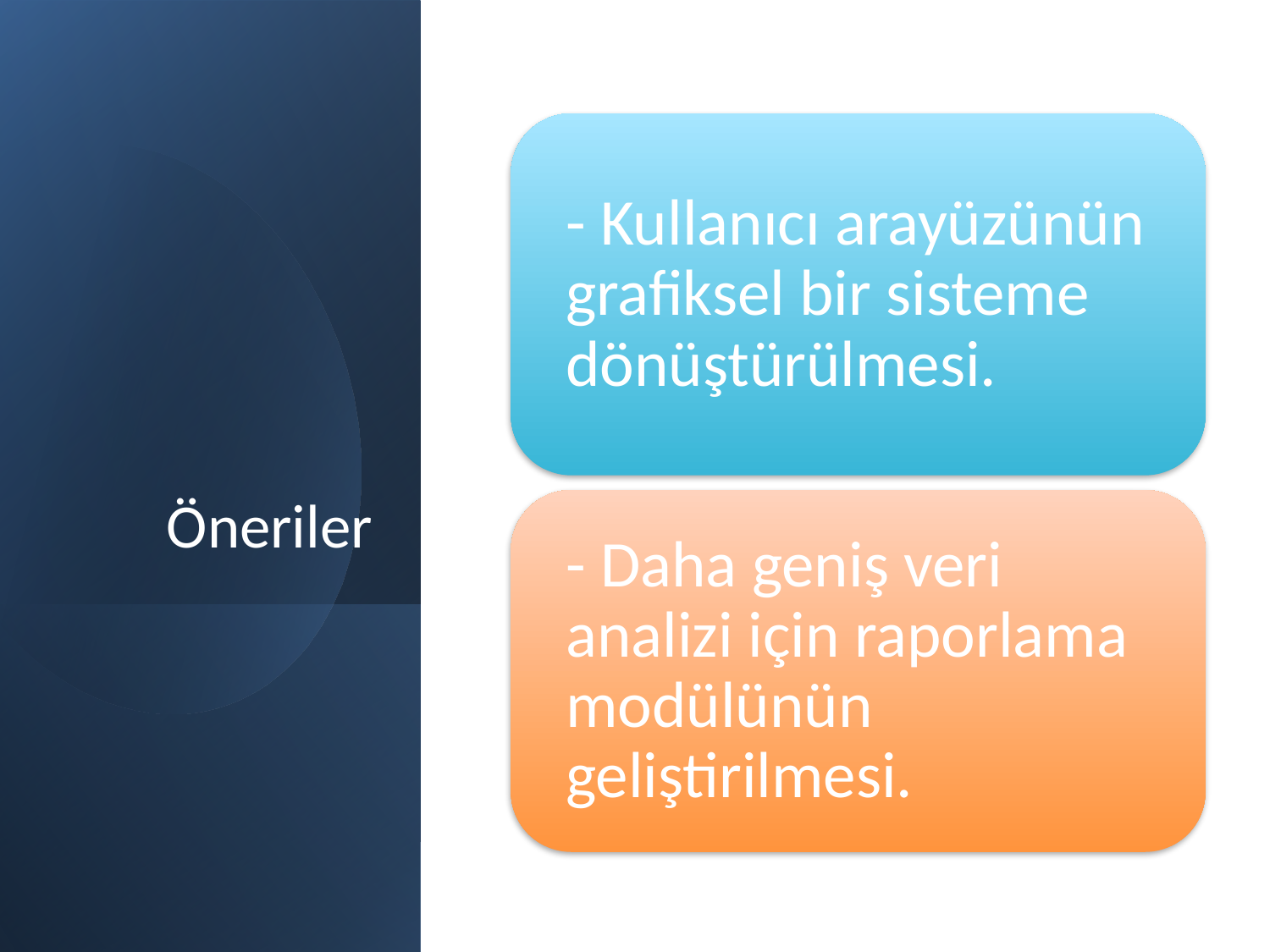

- Kullanıcı arayüzünün grafiksel bir sisteme dönüştürülmesi.
- Daha geniş veri analizi için raporlama modülünün geliştirilmesi.

# Öneriler